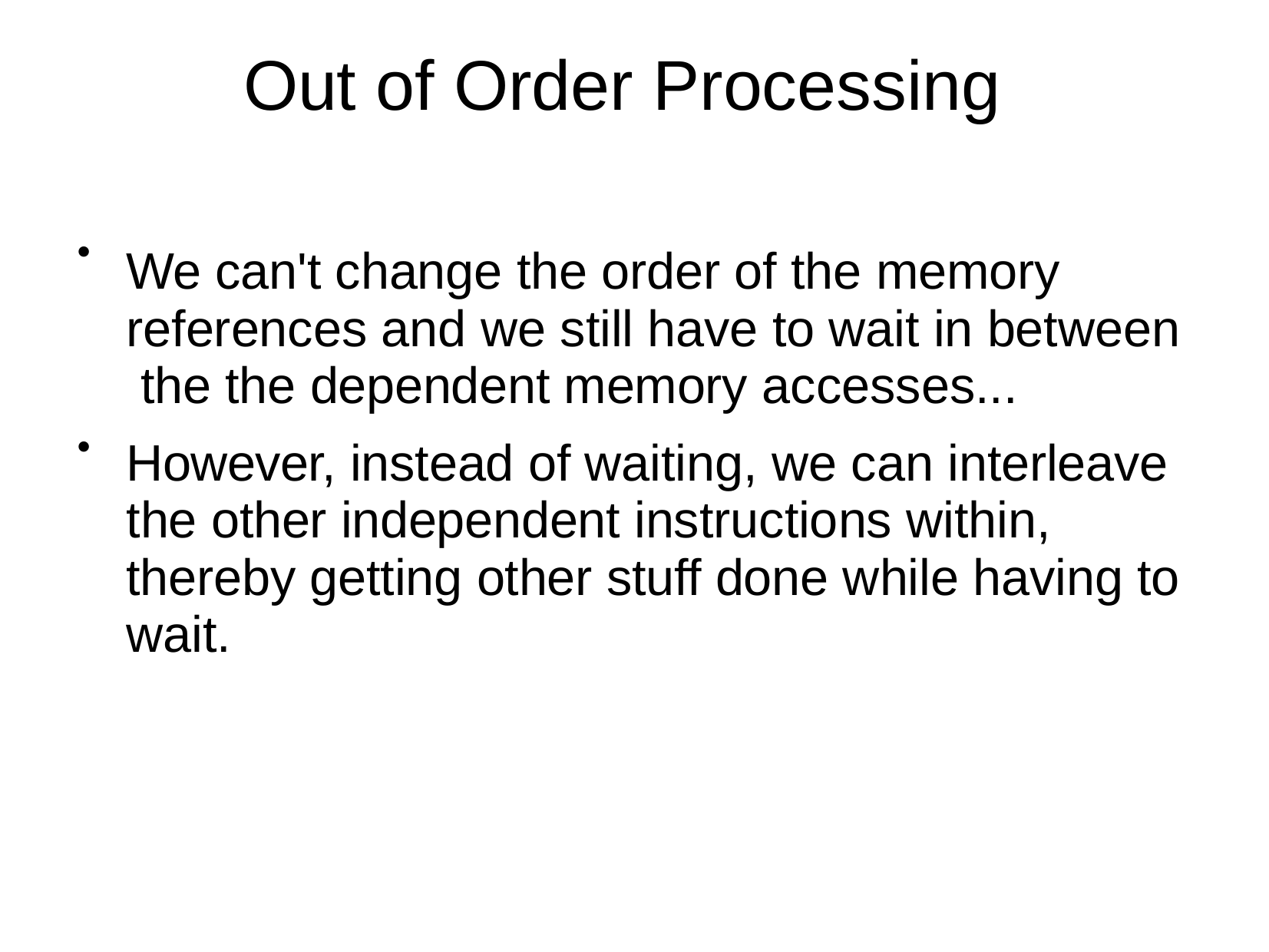

# Out of Order Processing
We can't change the order of the memory  references and we still have to wait in between  the the dependent memory accesses...
However, instead of waiting, we can interleave  the other independent instructions within,  thereby getting other stuff done while having to  wait.
●
●